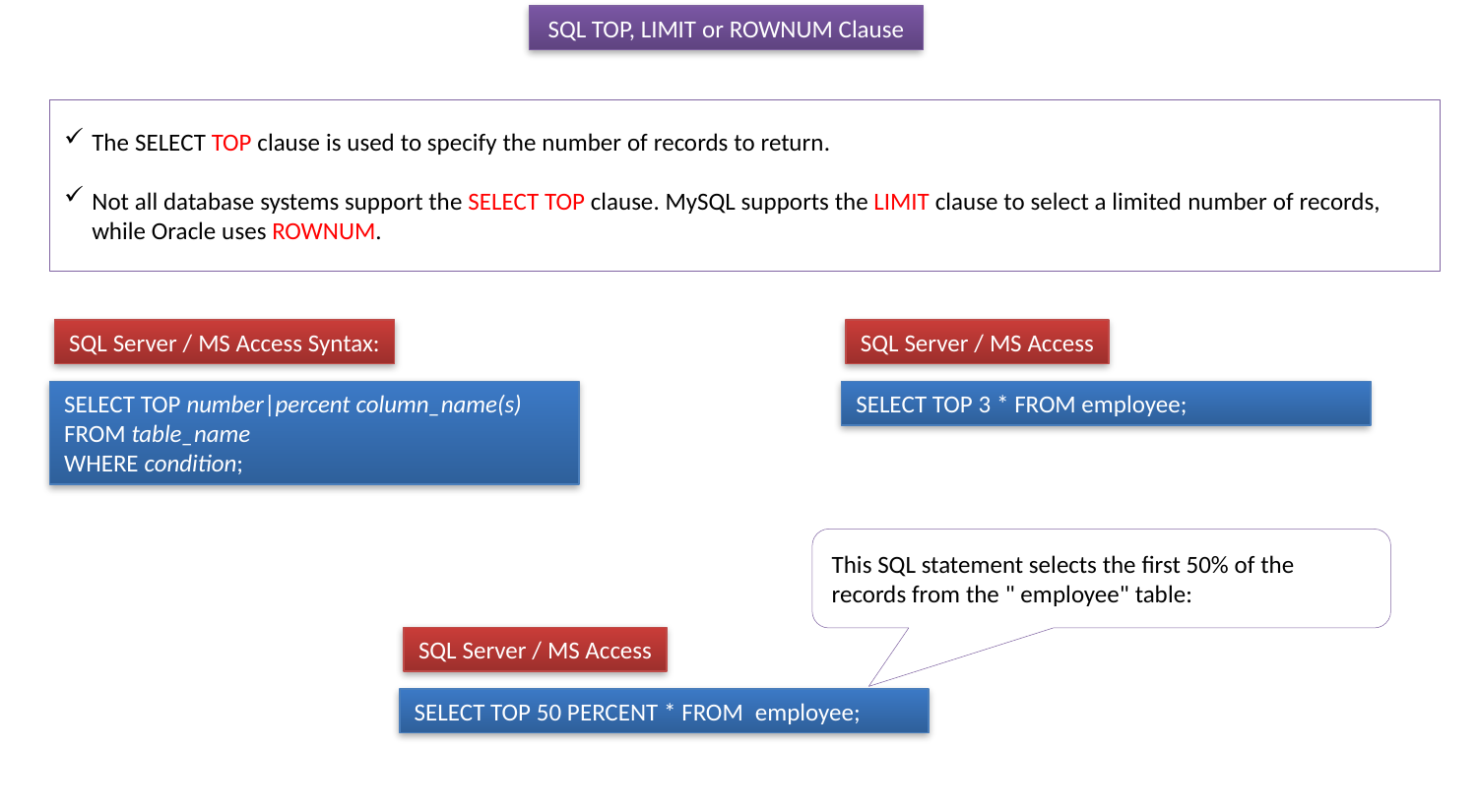

SQL TOP, LIMIT or ROWNUM Clause

The SELECT TOP clause is used to specify the number of records to return.

Not all database systems support the SELECT TOP clause. MySQL supports the LIMIT clause to select a limited number of records, while Oracle uses ROWNUM.
SQL Server / MS Access Syntax:
SQL Server / MS Access
SELECT TOP number|percent column_name(s)
FROM table_name
WHERE condition;
SELECT TOP 3 * FROM employee;
This SQL statement selects the first 50% of the records from the " employee" table:
SQL Server / MS Access
SELECT TOP 50 PERCENT * FROM  employee;